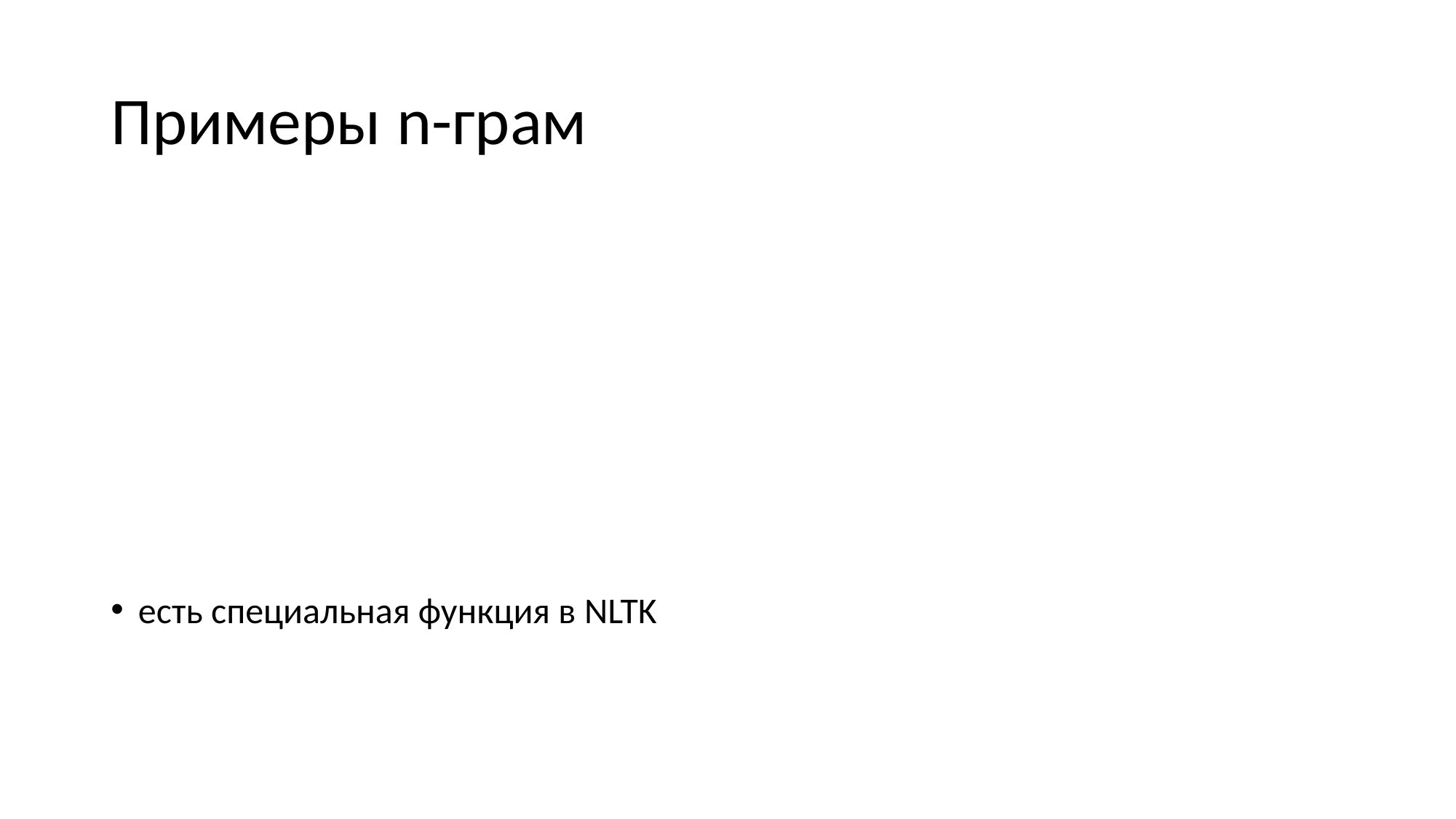

# Примеры n-грам

есть специальная функция в NLTK